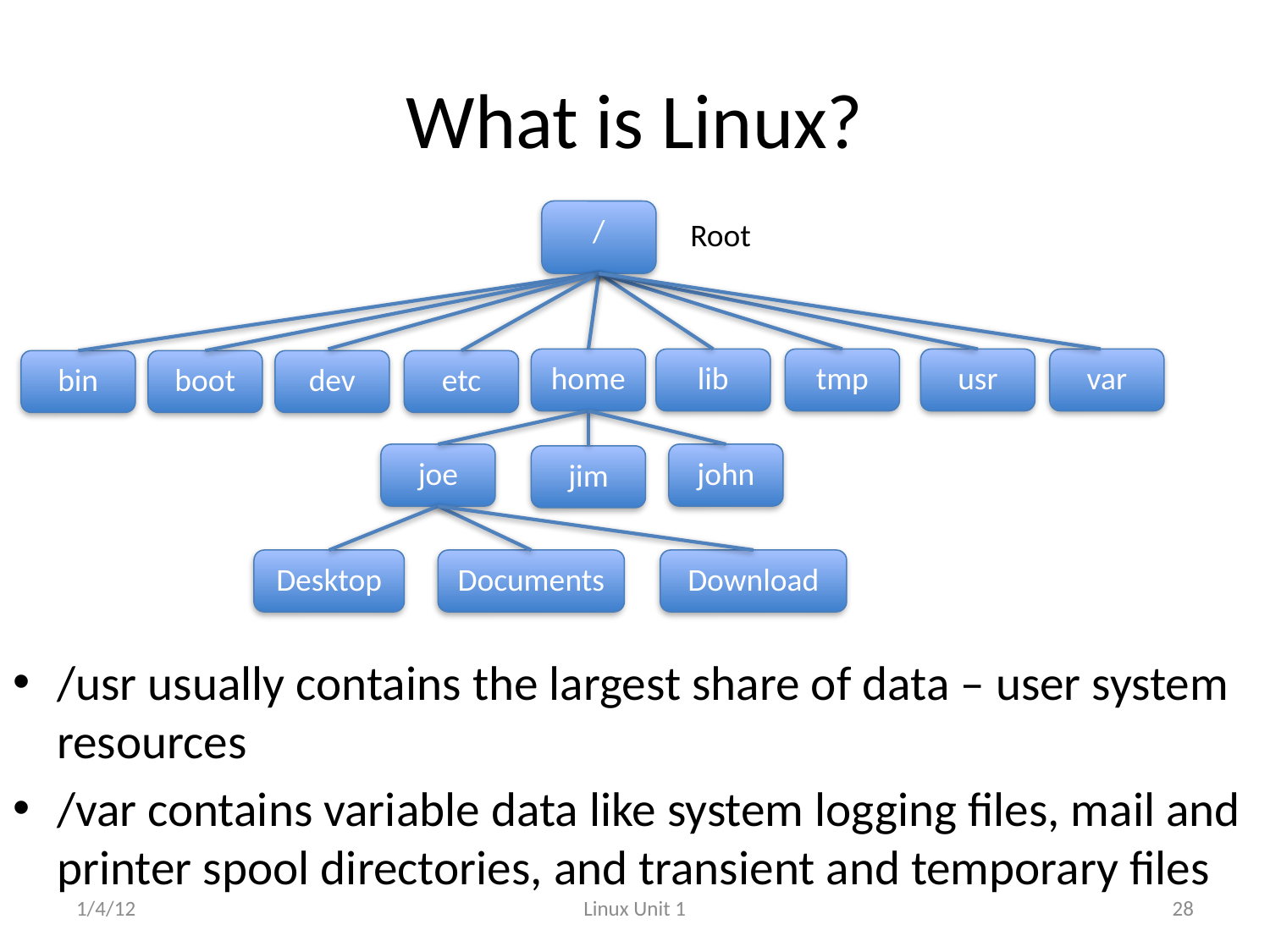

# What is Linux?
/
Root
home
lib
tmp
usr
var
bin
boot
dev
etc
joe
john
jim
Desktop
Documents
Download
/usr usually contains the largest share of data – user system resources
/var contains variable data like system logging files, mail and printer spool directories, and transient and temporary files

1/4/12
Linux Unit 1
28